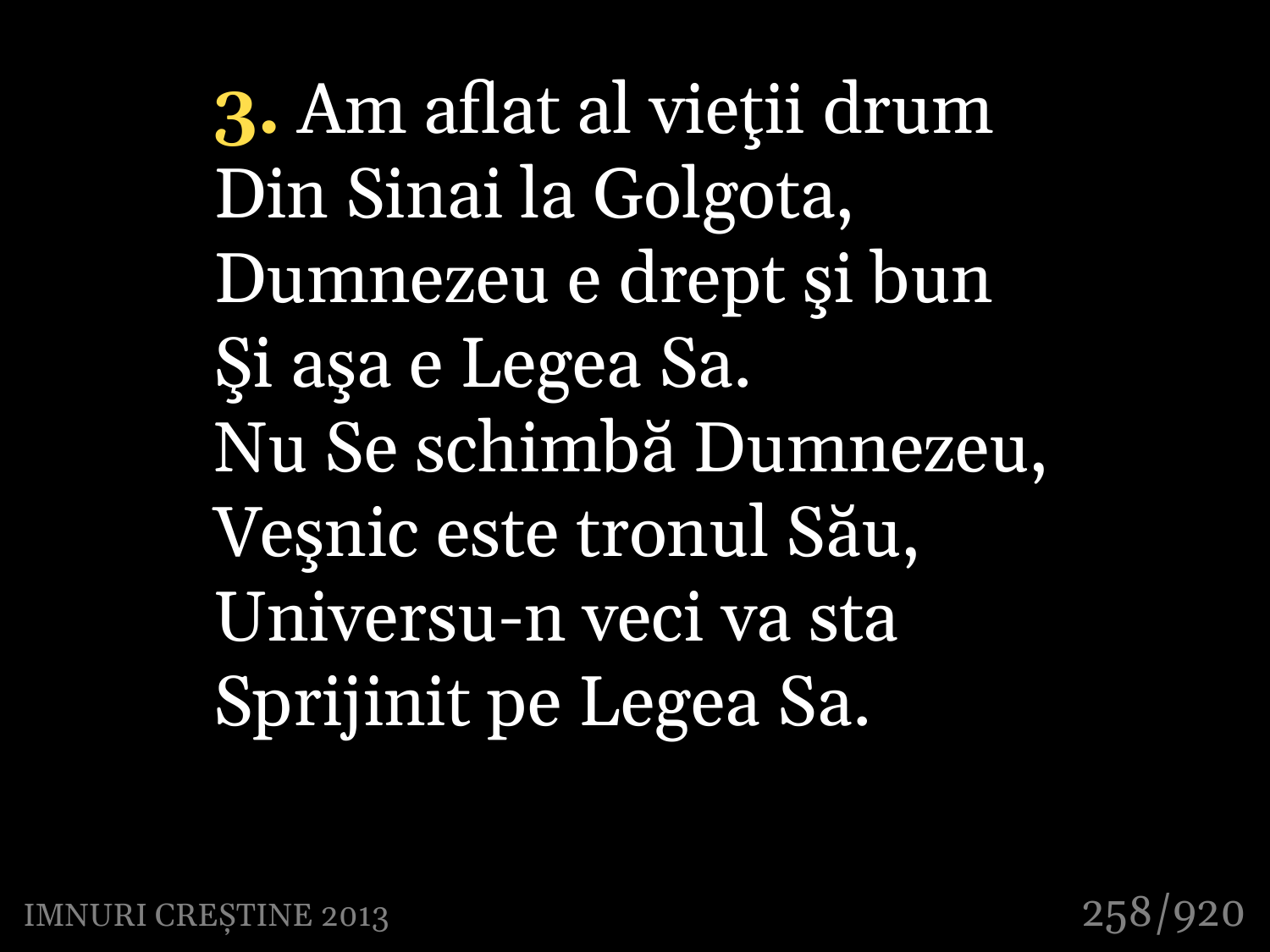

3. Am aflat al vieţii drum
Din Sinai la Golgota,
Dumnezeu e drept şi bun
Şi aşa e Legea Sa.
Nu Se schimbă Dumnezeu,
Veşnic este tronul Său,
Universu-n veci va sta
Sprijinit pe Legea Sa.
258/920
IMNURI CREȘTINE 2013